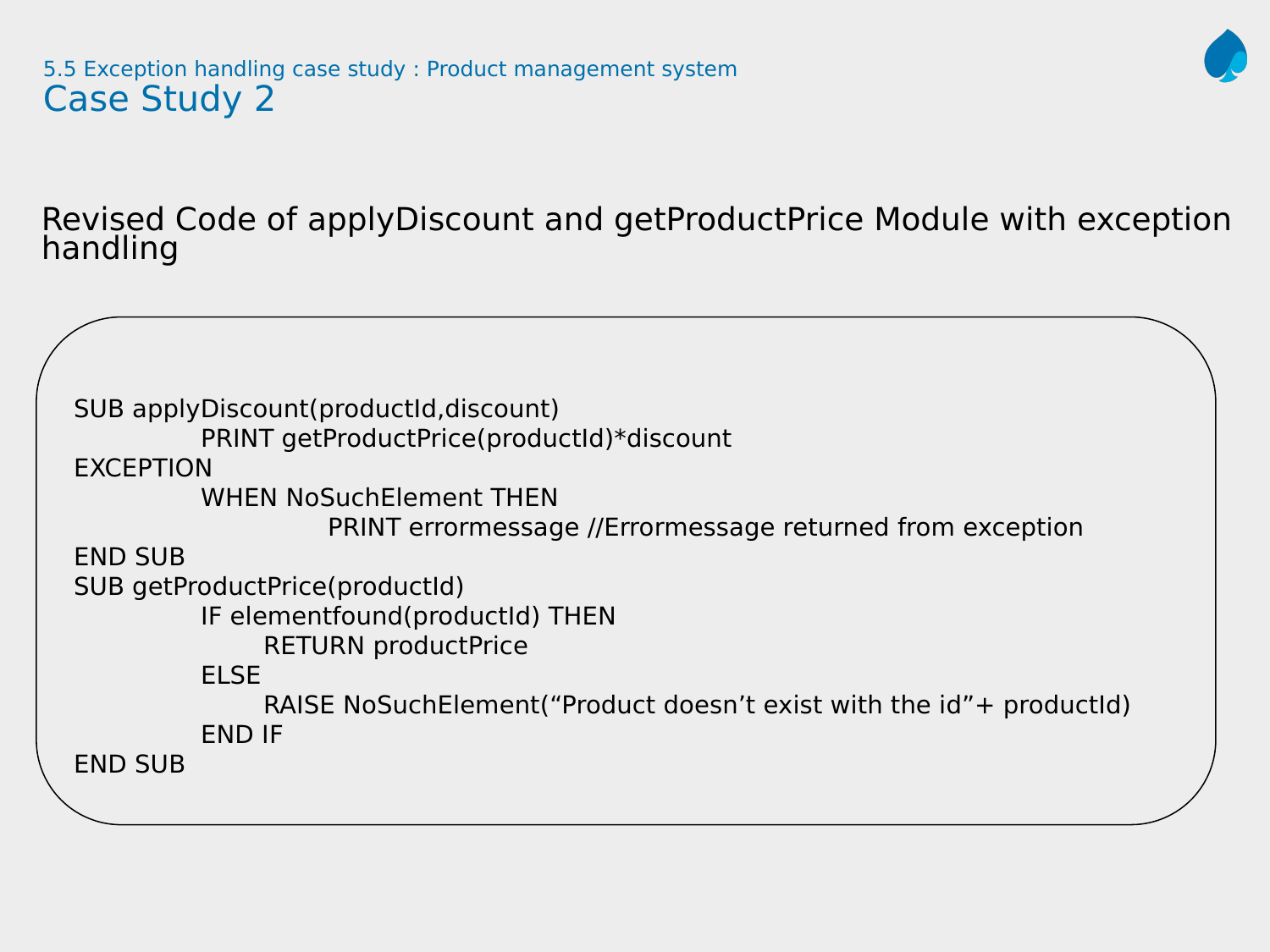

# 5.5 Exception handling case study : Product management system Case Study 2
Revised Code of applyDiscount and getProductPrice Module with exception handling

SUB applyDiscount(productId,discount)
	PRINT getProductPrice(productId)*discount
EXCEPTION
	WHEN NoSuchElement THEN
		PRINT errormessage //Errormessage returned from exception
END SUB
SUB getProductPrice(productId)
	IF elementfound(productId) THEN
	        RETURN productPrice
	ELSE
	        RAISE NoSuchElement(“Product doesn’t exist with the id”+ productId)
	END IF
END SUB